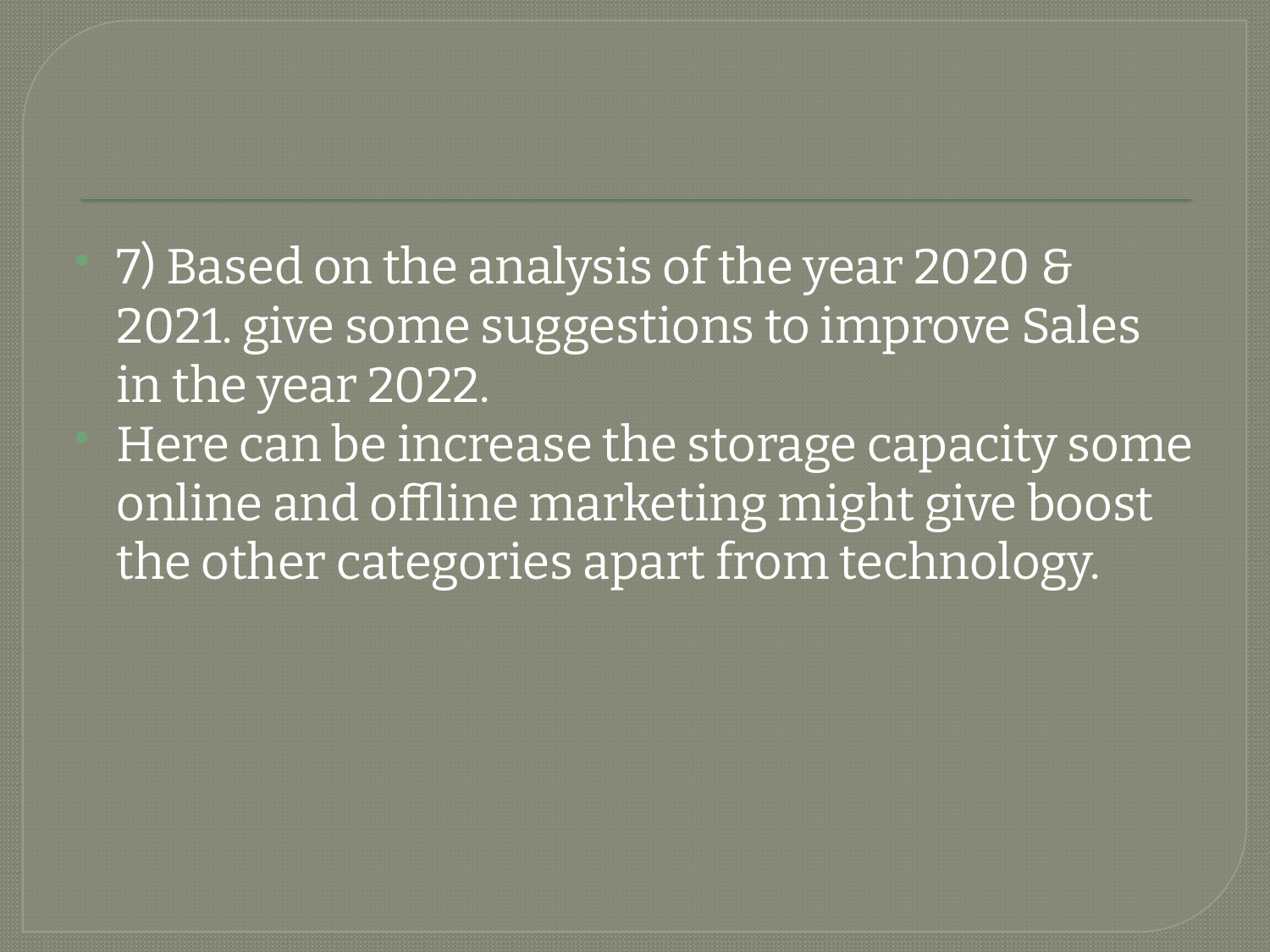

#
7) Based on the analysis of the year 2020 & 2021. give some suggestions to improve Sales in the year 2022.
Here can be increase the storage capacity some online and offline marketing might give boost the other categories apart from technology.